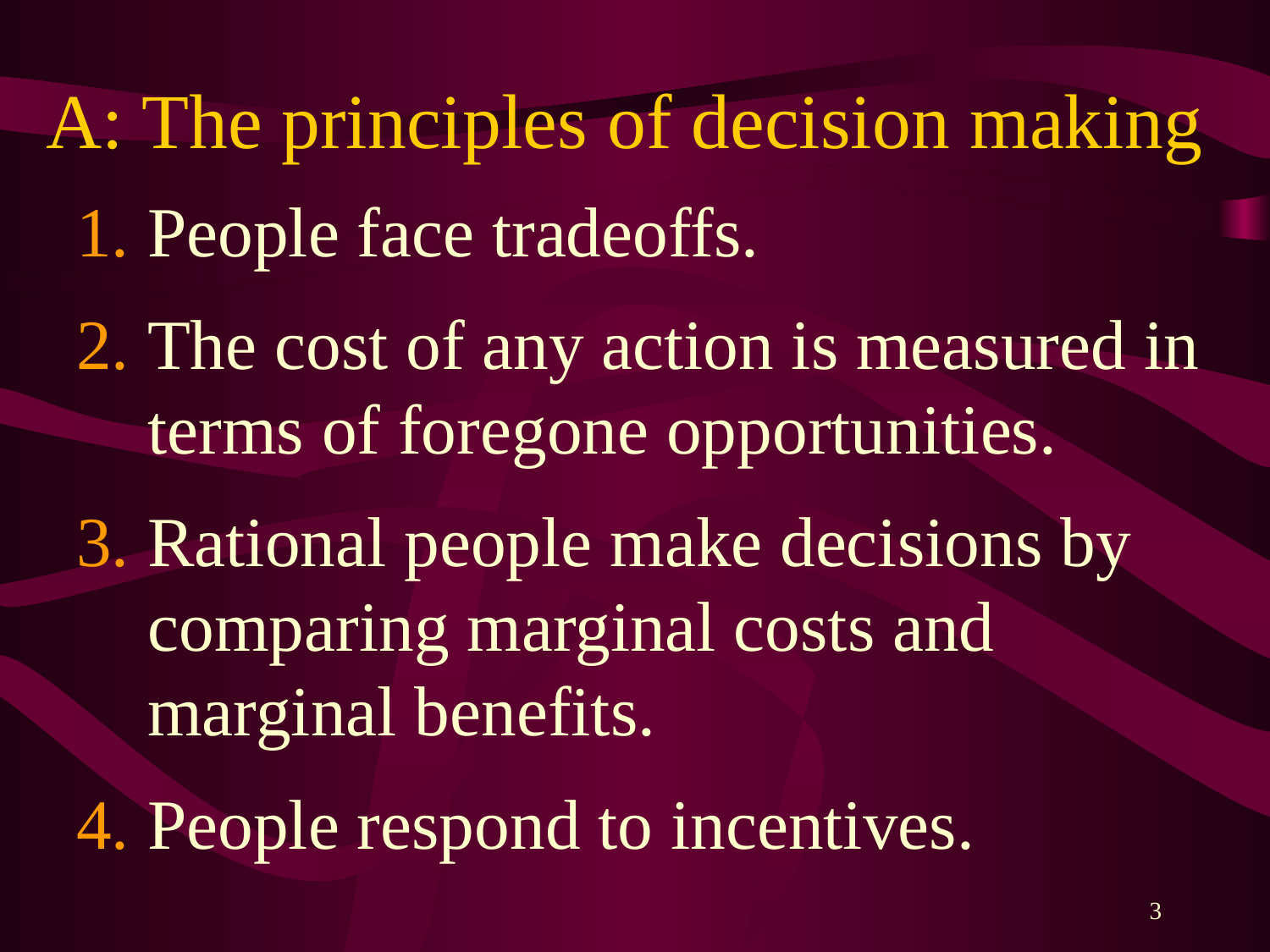

# A: The principles of decision making
People face tradeoffs.
The cost of any action is measured in terms of foregone opportunities.
Rational people make decisions by comparing marginal costs and marginal benefits.
People respond to incentives.

3